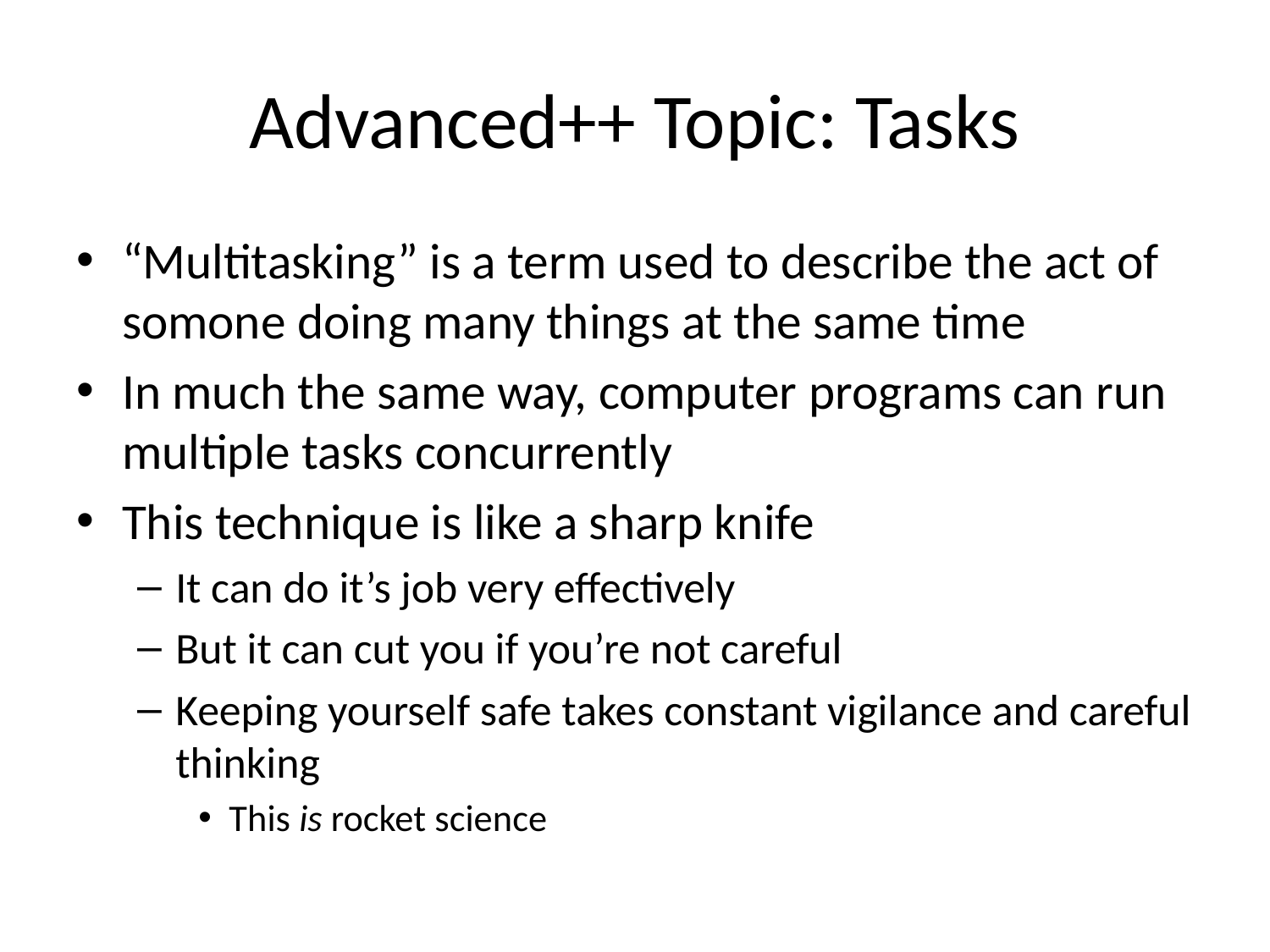

# Advanced++ Topic: Tasks
“Multitasking” is a term used to describe the act of somone doing many things at the same time
In much the same way, computer programs can run multiple tasks concurrently
This technique is like a sharp knife
It can do it’s job very effectively
But it can cut you if you’re not careful
Keeping yourself safe takes constant vigilance and careful thinking
This is rocket science